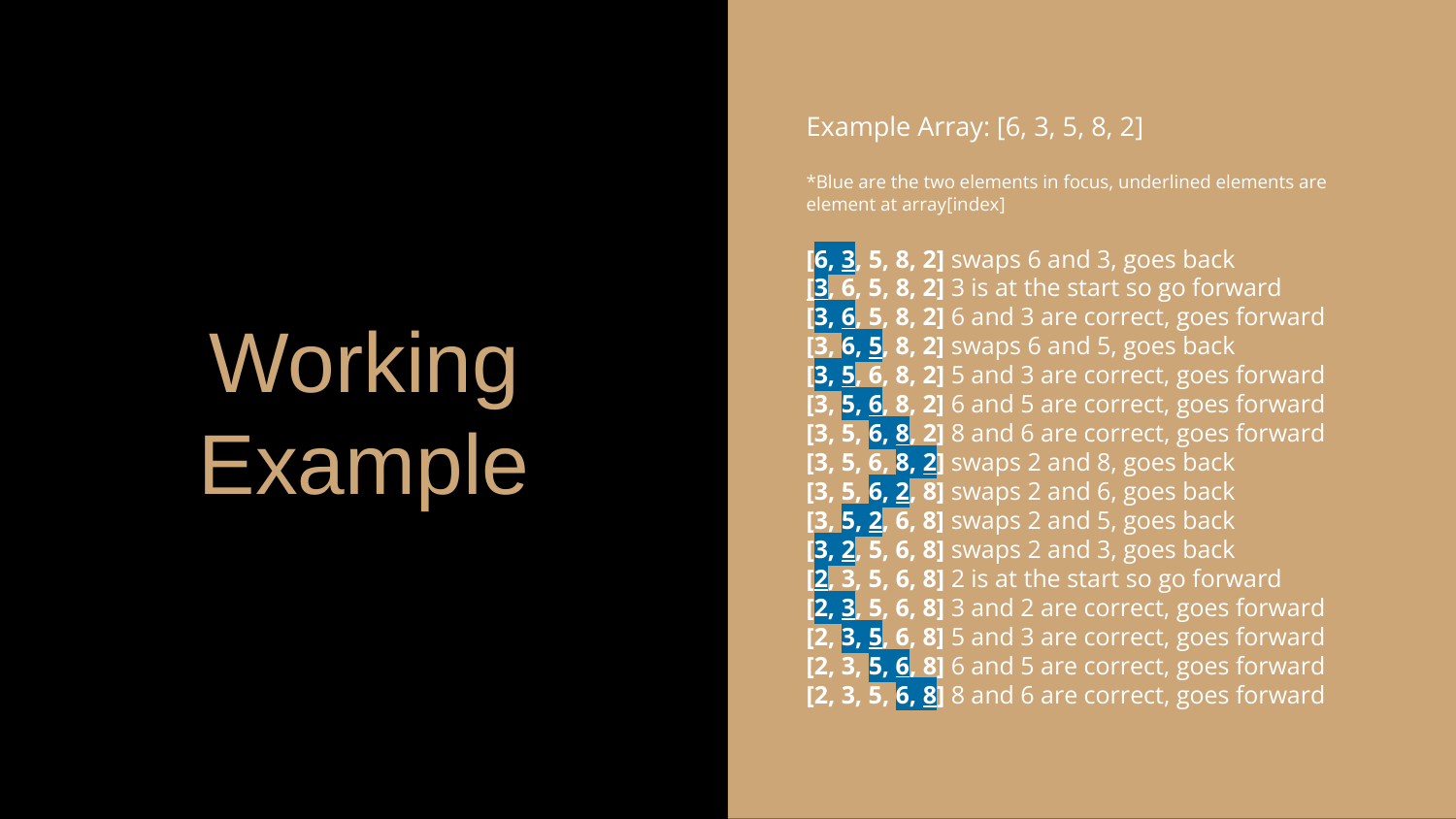

Example Array: [6, 3, 5, 8, 2]

*Blue are the two elements in focus, underlined elements are element at array[index]

[6, 3, 5, 8, 2] swaps 6 and 3, goes back
[3, 6, 5, 8, 2] 3 is at the start so go forward
[3, 6, 5, 8, 2] 6 and 3 are correct, goes forward
[3, 6, 5, 8, 2] swaps 6 and 5, goes back
[3, 5, 6, 8, 2] 5 and 3 are correct, goes forward
[3, 5, 6, 8, 2] 6 and 5 are correct, goes forward
[3, 5, 6, 8, 2] 8 and 6 are correct, goes forward
[3, 5, 6, 8, 2] swaps 2 and 8, goes back
[3, 5, 6, 2, 8] swaps 2 and 6, goes back
[3, 5, 2, 6, 8] swaps 2 and 5, goes back
[3, 2, 5, 6, 8] swaps 2 and 3, goes back
[2, 3, 5, 6, 8] 2 is at the start so go forward
[2, 3, 5, 6, 8] 3 and 2 are correct, goes forward
[2, 3, 5, 6, 8] 5 and 3 are correct, goes forward
[2, 3, 5, 6, 8] 6 and 5 are correct, goes forward
[2, 3, 5, 6, 8] 8 and 6 are correct, goes forward
# Working Example